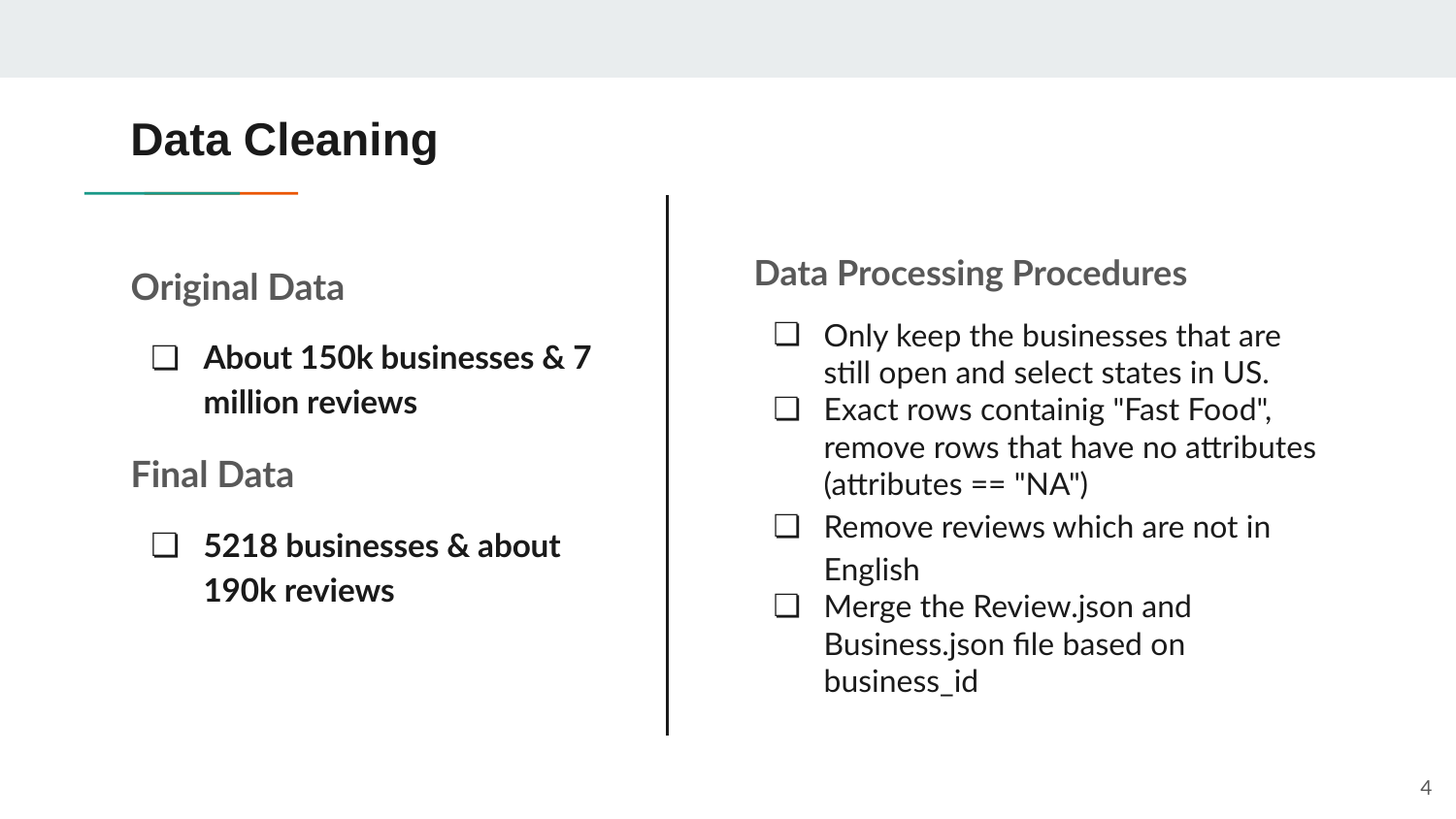

# Data Cleaning
Data Processing Procedures
Only keep the businesses that are still open and select states in US.
Exact rows containig "Fast Food", remove rows that have no attributes (attributes == "NA")
Remove reviews which are not in English
Merge the Review.json and Business.json file based on business_id
Original Data
About 150k businesses & 7 million reviews
Final Data
5218 businesses & about 190k reviews
4